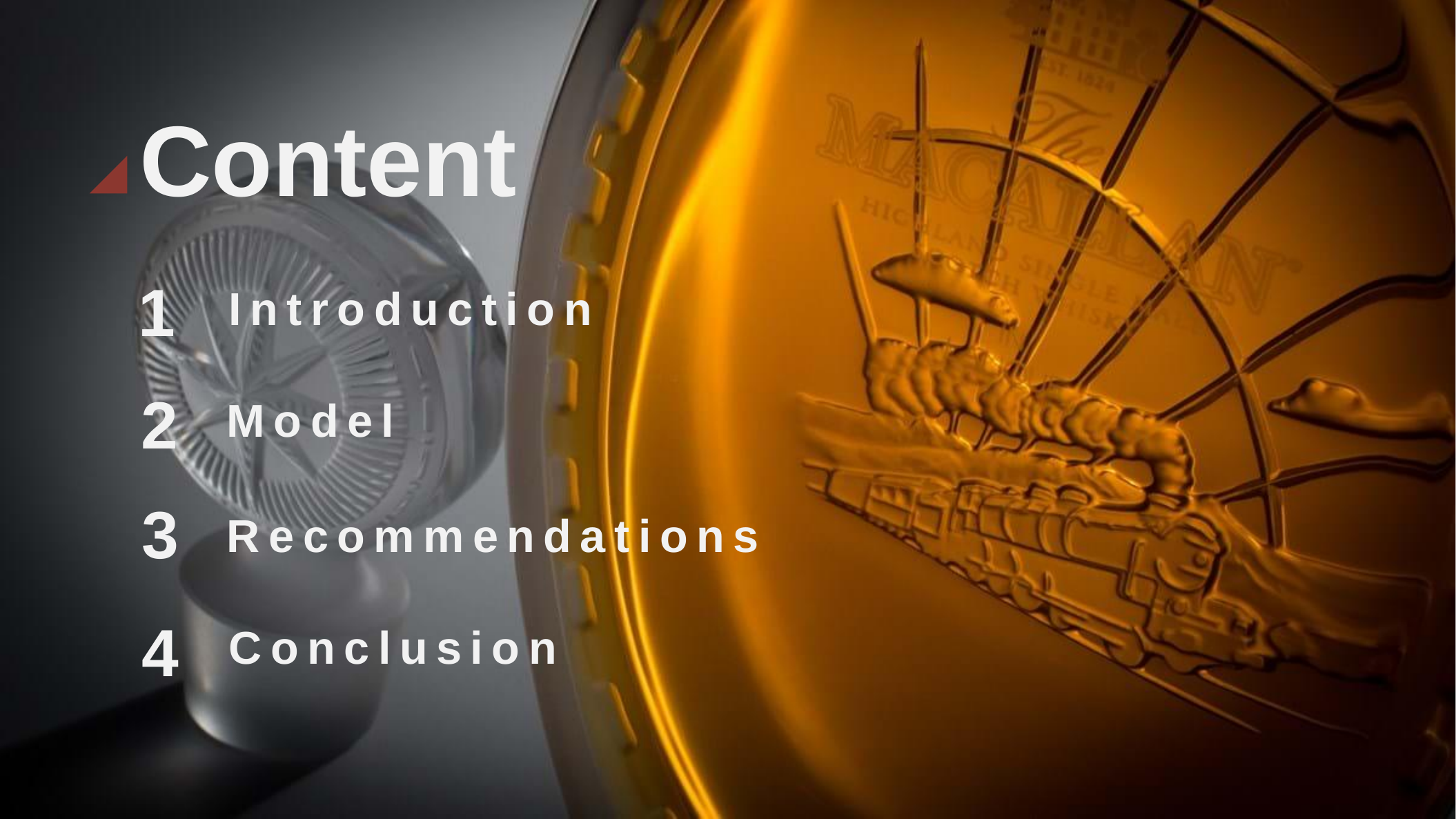

Content

1
Introduction
2
Model
3
Recommendations
Conclusion
4